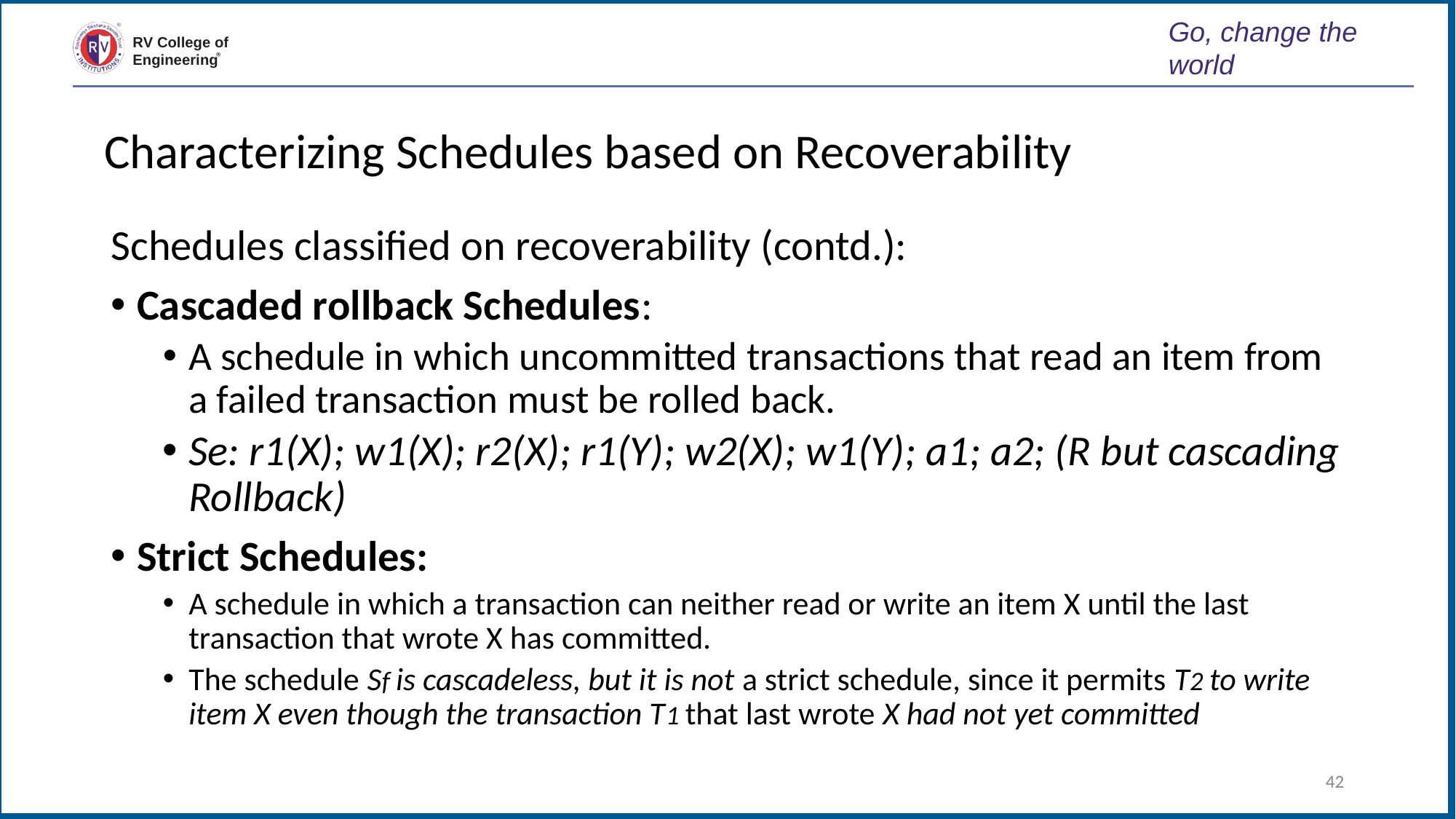

Go, change the world

RV College of
Engineering
#

Characterizing Schedules based on Recoverability
Schedules classified on recoverability (contd.):
Cascaded rollback Schedules:
A schedule in which uncommitted transactions that read an item from a failed transaction must be rolled back.
Se: r1(X); w1(X); r2(X); r1(Y); w2(X); w1(Y); a1; a2; (R but cascading Rollback)
Strict Schedules:
A schedule in which a transaction can neither read or write an item X until the last transaction that wrote X has committed.
The schedule Sf is cascadeless, but it is not a strict schedule, since it permits T2 to write item X even though the transaction T1 that last wrote X had not yet committed

42